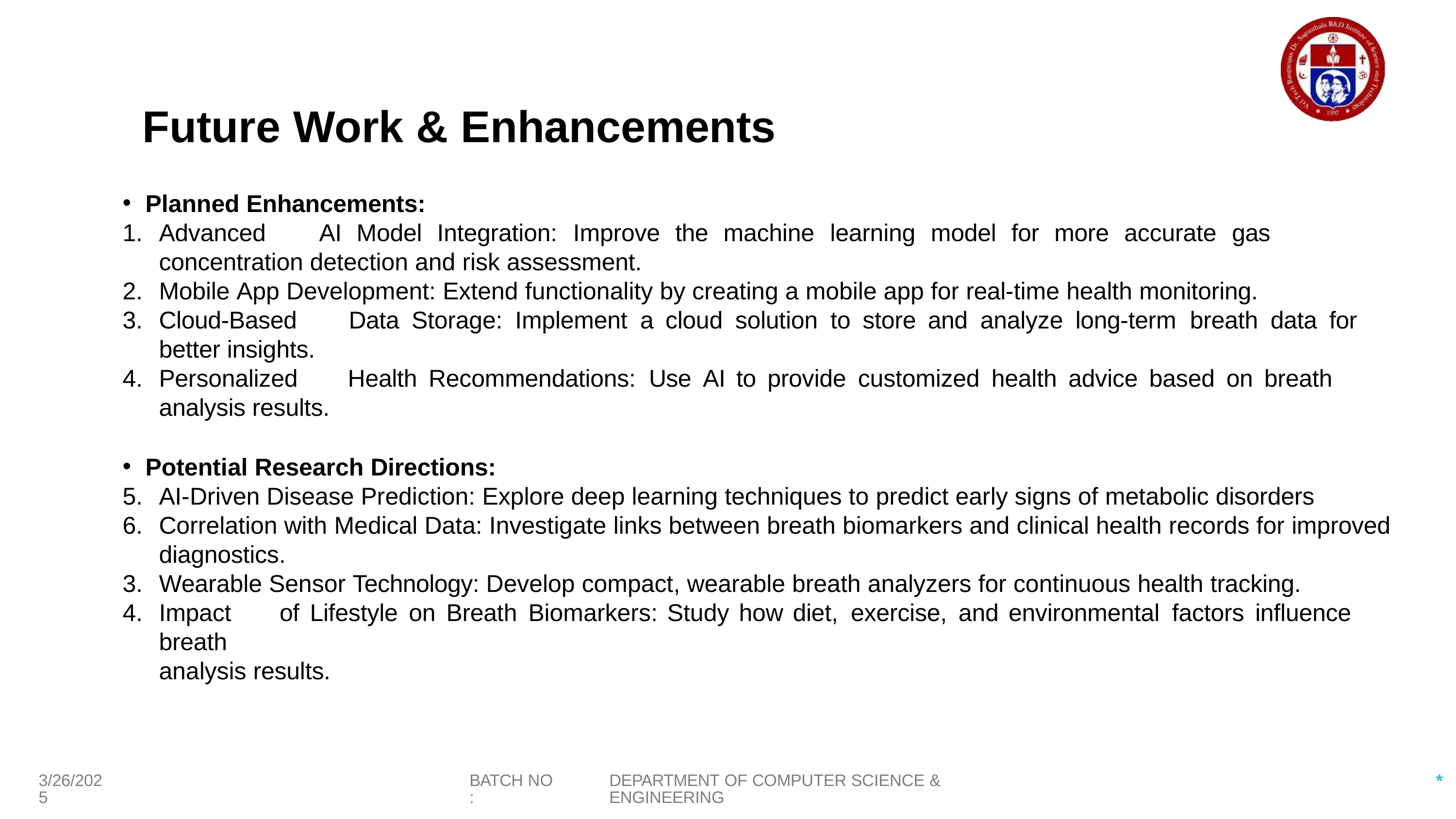

# Future Work & Enhancements
Planned Enhancements:
Advanced	AI	Model	Integration:	Improve	the	machine	learning	model	for	more	accurate	gas	concentration detection and risk assessment.
Mobile App Development: Extend functionality by creating a mobile app for real-time health monitoring.
Cloud-Based	Data	Storage:	Implement	a	cloud	solution	to	store	and	analyze	long-term	breath	data	for	better insights.
Personalized	Health	Recommendations:	Use	AI	to	provide	customized	health	advice	based	on	breath	analysis results.

Potential Research Directions:
AI-Driven Disease Prediction: Explore deep learning techniques to predict early signs of metabolic disorders
Correlation with Medical Data: Investigate links between breath biomarkers and clinical health records for improved
diagnostics.
Wearable Sensor Technology: Develop compact, wearable breath analyzers for continuous health tracking.
Impact	of	Lifestyle	on	Breath	Biomarkers: Study how diet,	exercise,	and environmental	factors	influence	breath
analysis results.
*
3/26/2025
BATCH NO :
DEPARTMENT OF COMPUTER SCIENCE & ENGINEERING